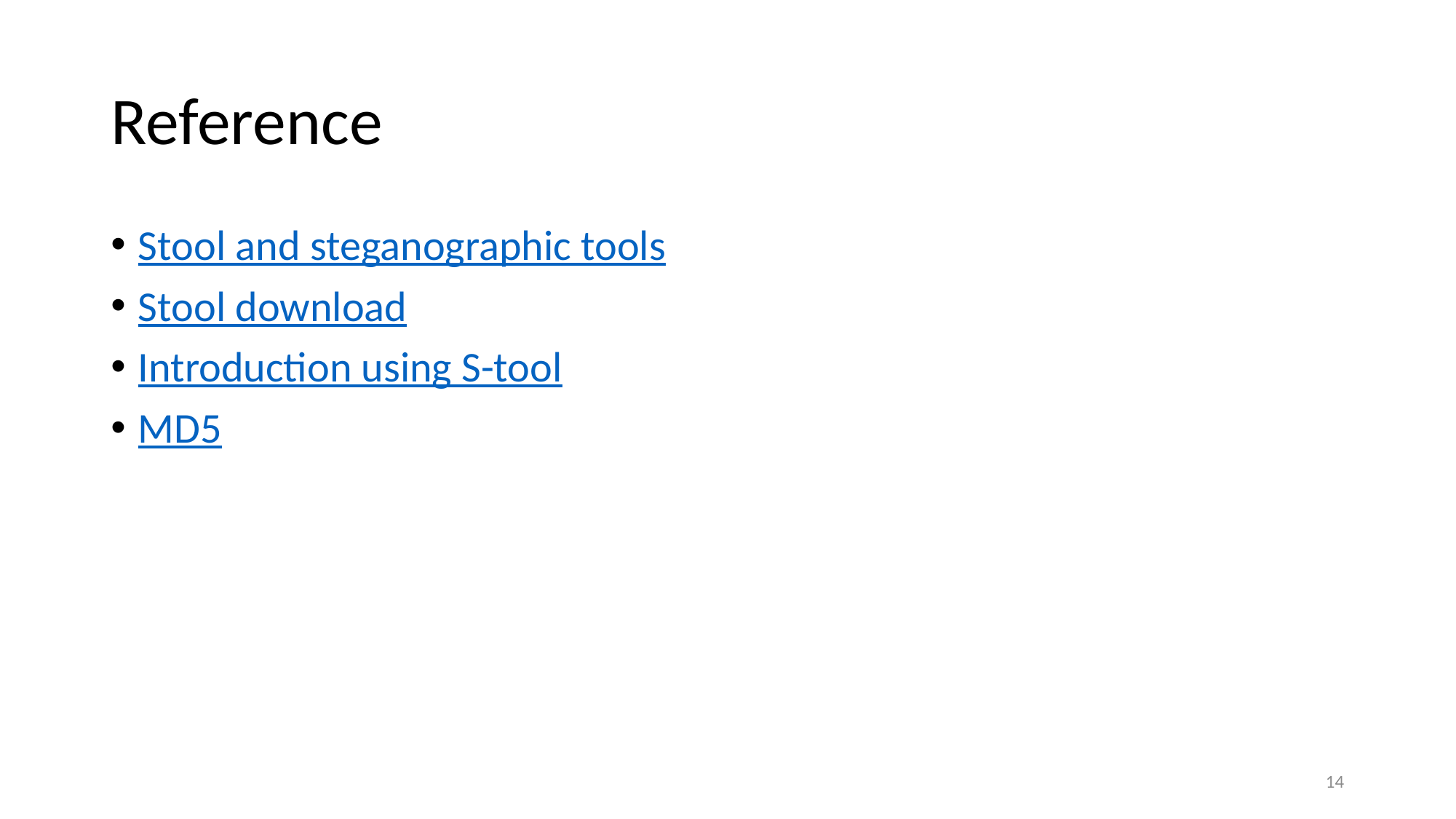

# Reference
Stool and steganographic tools
Stool download
Introduction using S-tool
MD5
14